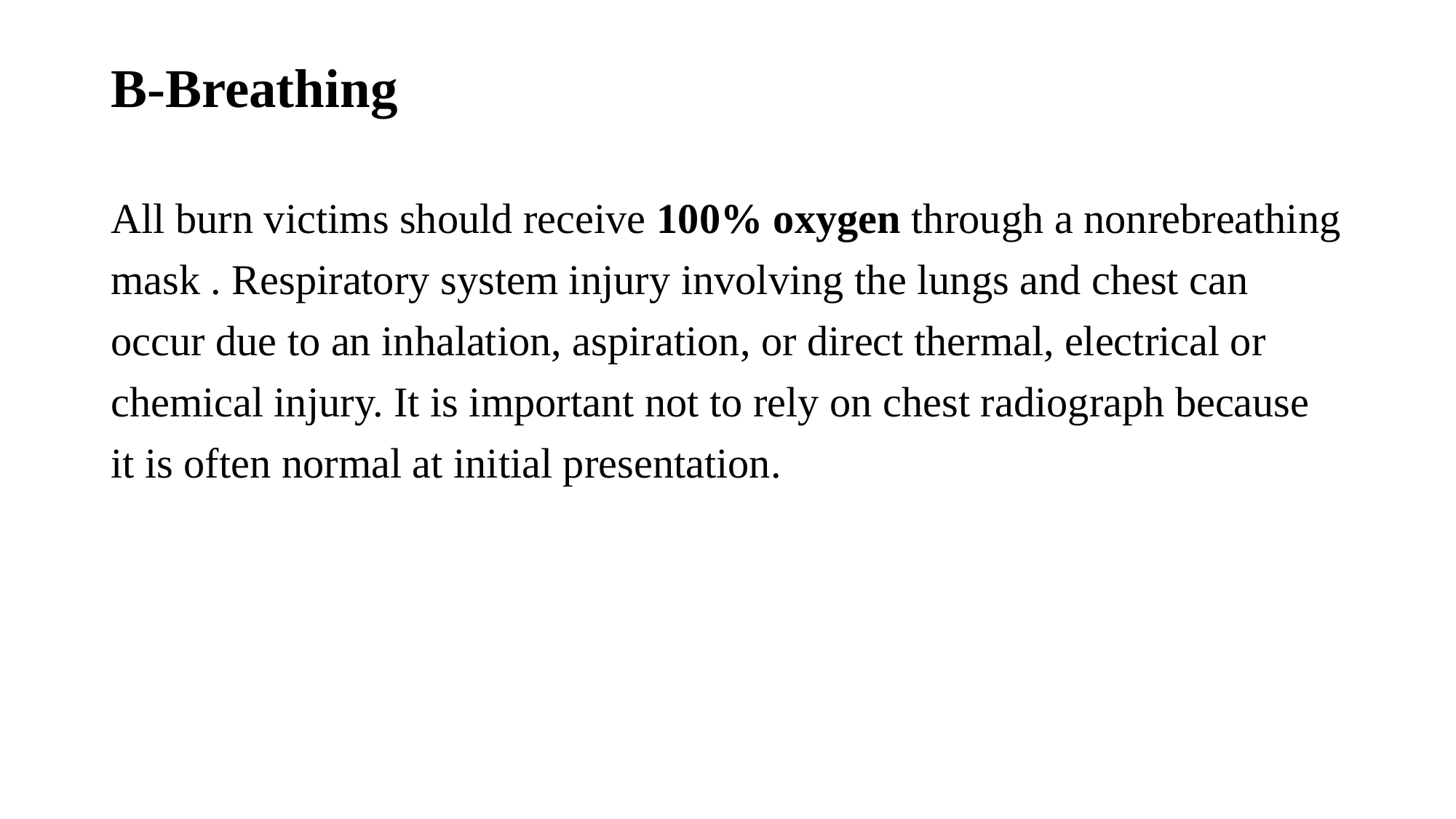

# B-Breathing

All burn victims should receive 100% oxygen through a nonrebreathing
mask . Respiratory system injury involving the lungs and chest can
occur due to an inhalation, aspiration, or direct thermal, electrical or
chemical injury. It is important not to rely on chest radiograph because
it is often normal at initial presentation.